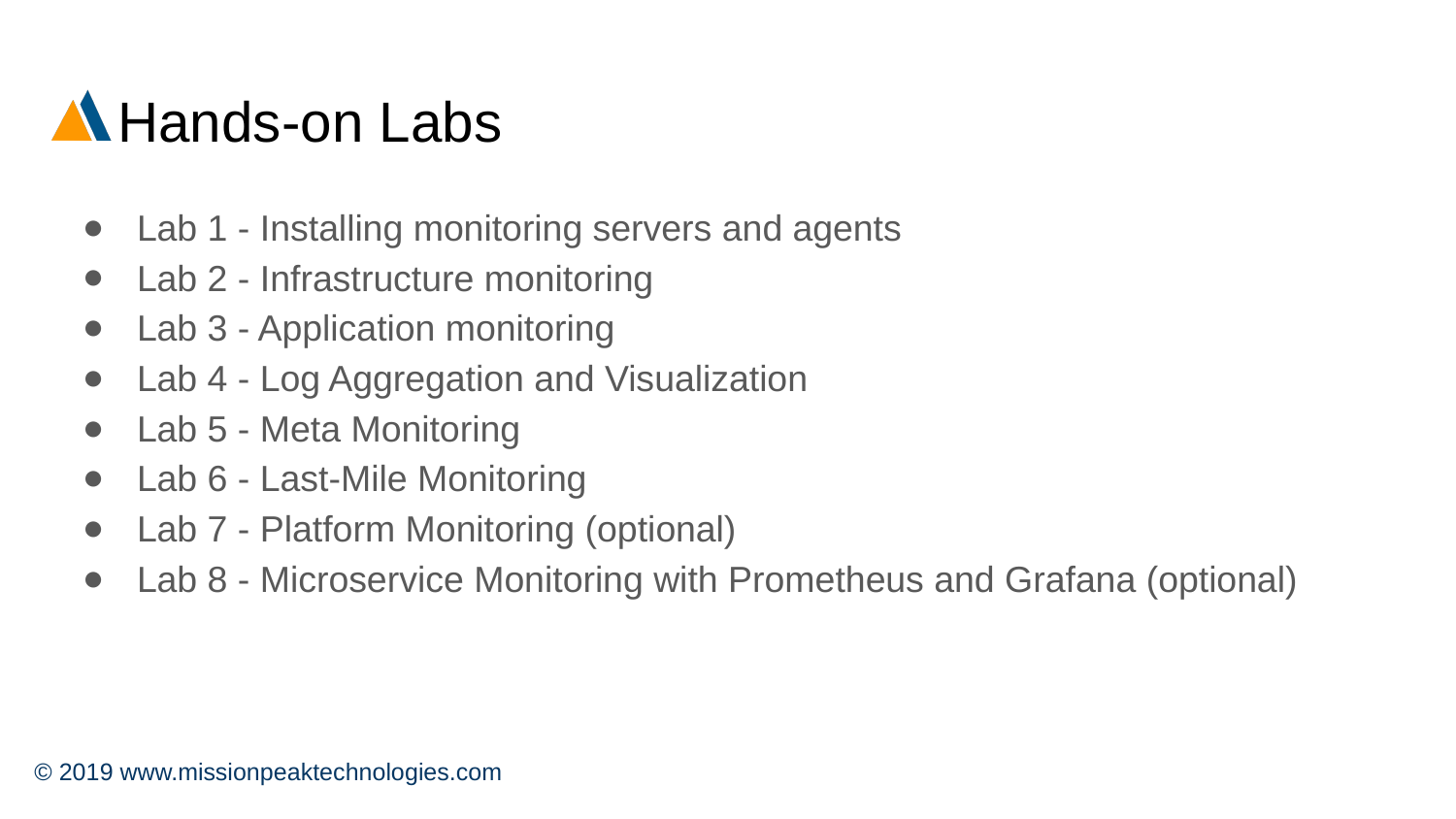

# Hands-on Labs
Lab 1 - Installing monitoring servers and agents
Lab 2 - Infrastructure monitoring
Lab 3 - Application monitoring
Lab 4 - Log Aggregation and Visualization
Lab 5 - Meta Monitoring
Lab 6 - Last-Mile Monitoring
Lab 7 - Platform Monitoring (optional)
Lab 8 - Microservice Monitoring with Prometheus and Grafana (optional)